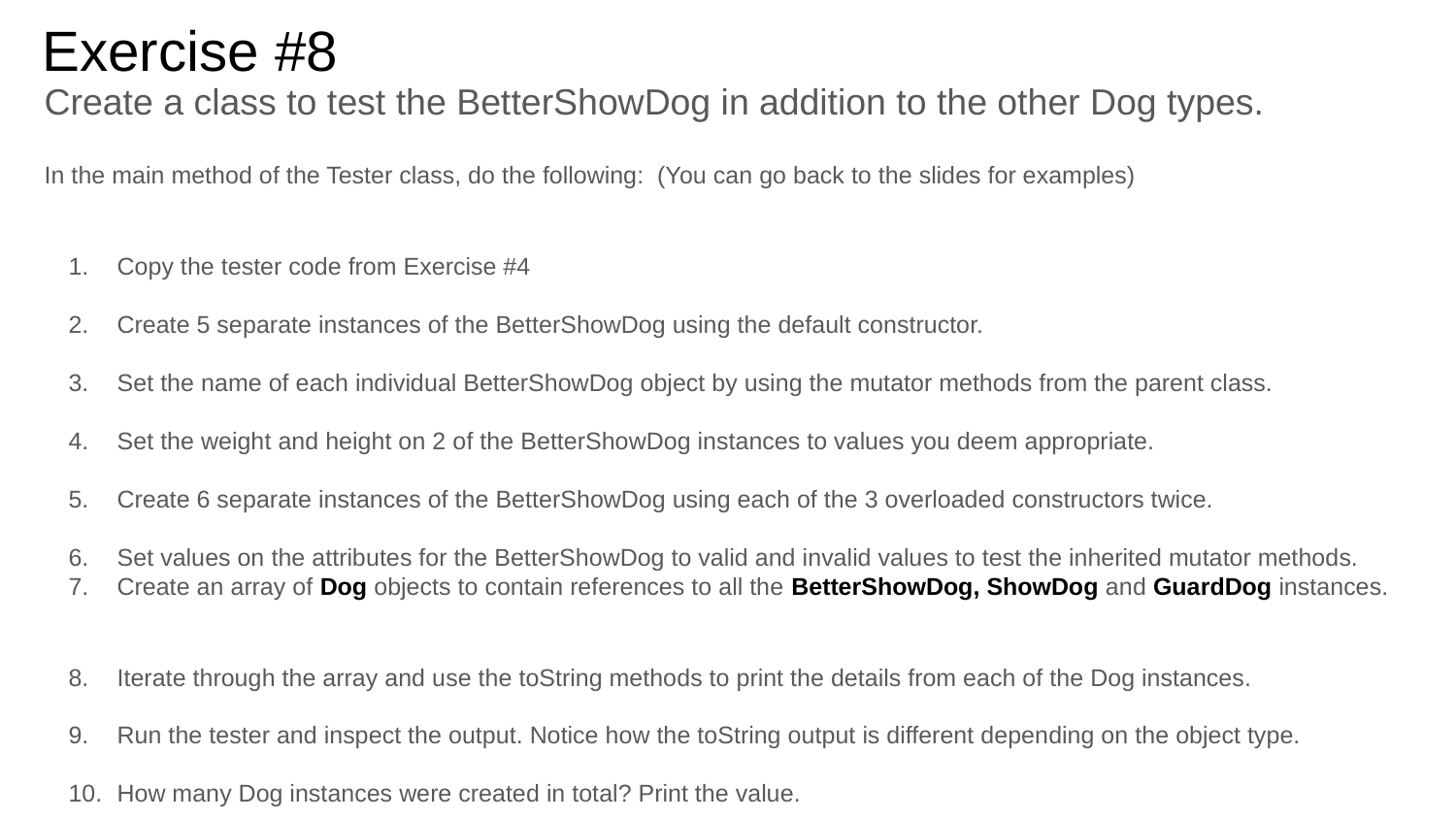

# Exercise #8
Create a class to test the BetterShowDog in addition to the other Dog types.

In the main method of the Tester class, do the following:  (You can go back to the slides for examples)

Copy the tester code from Exercise #4
Create 5 separate instances of the BetterShowDog using the default constructor.
Set the name of each individual BetterShowDog object by using the mutator methods from the parent class.
Set the weight and height on 2 of the BetterShowDog instances to values you deem appropriate.
Create 6 separate instances of the BetterShowDog using each of the 3 overloaded constructors twice.
Set values on the attributes for the BetterShowDog to valid and invalid values to test the inherited mutator methods.
Create an array of Dog objects to contain references to all the BetterShowDog, ShowDog and GuardDog instances.

Iterate through the array and use the toString methods to print the details from each of the Dog instances.
Run the tester and inspect the output. Notice how the toString output is different depending on the object type.
How many Dog instances were created in total? Print the value.